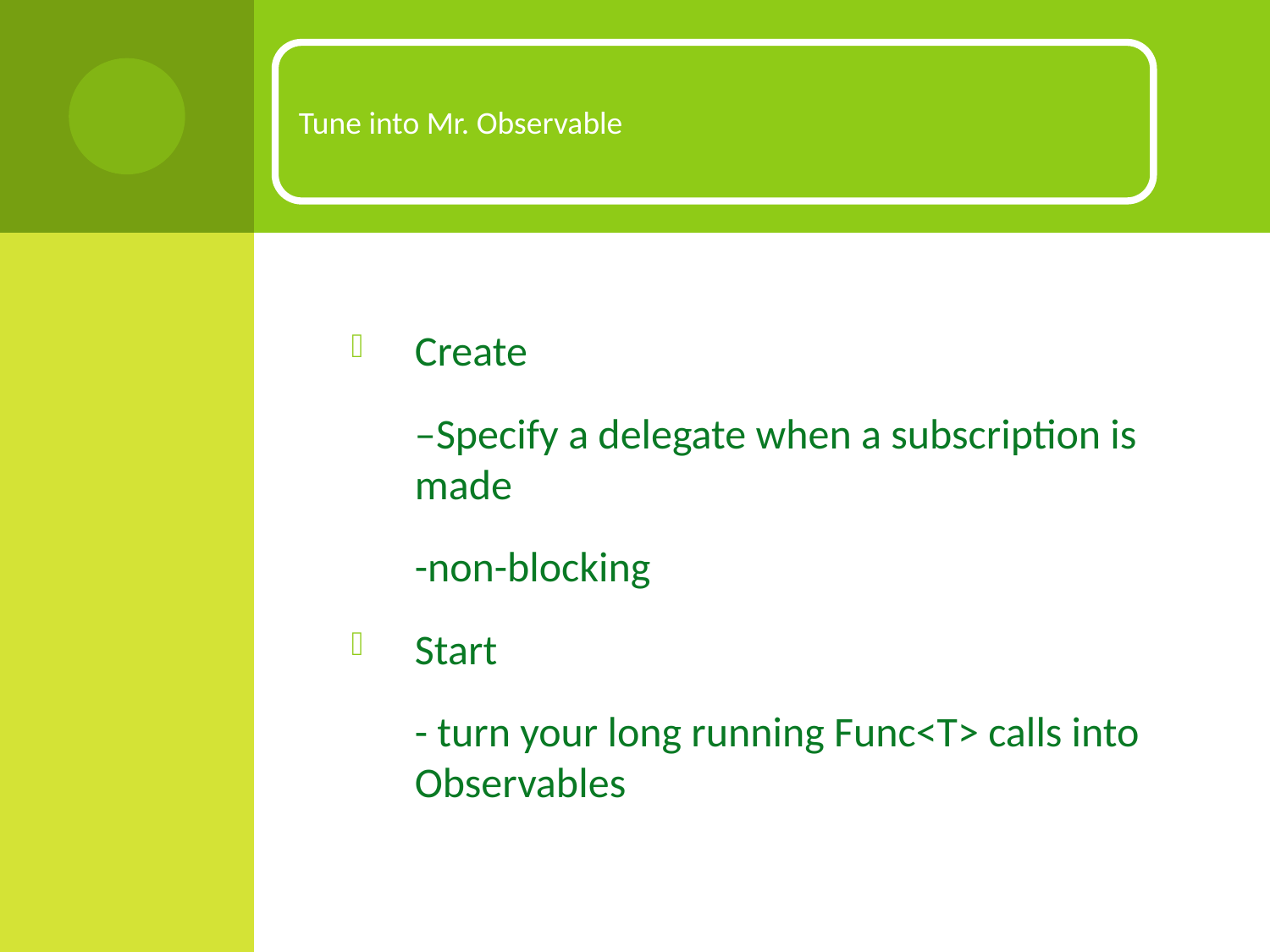

Tune into Mr. Observable
Create
	–Specify a delegate when a subscription is made
	-non-blocking
Start
	- turn your long running Func<T> calls into Observables